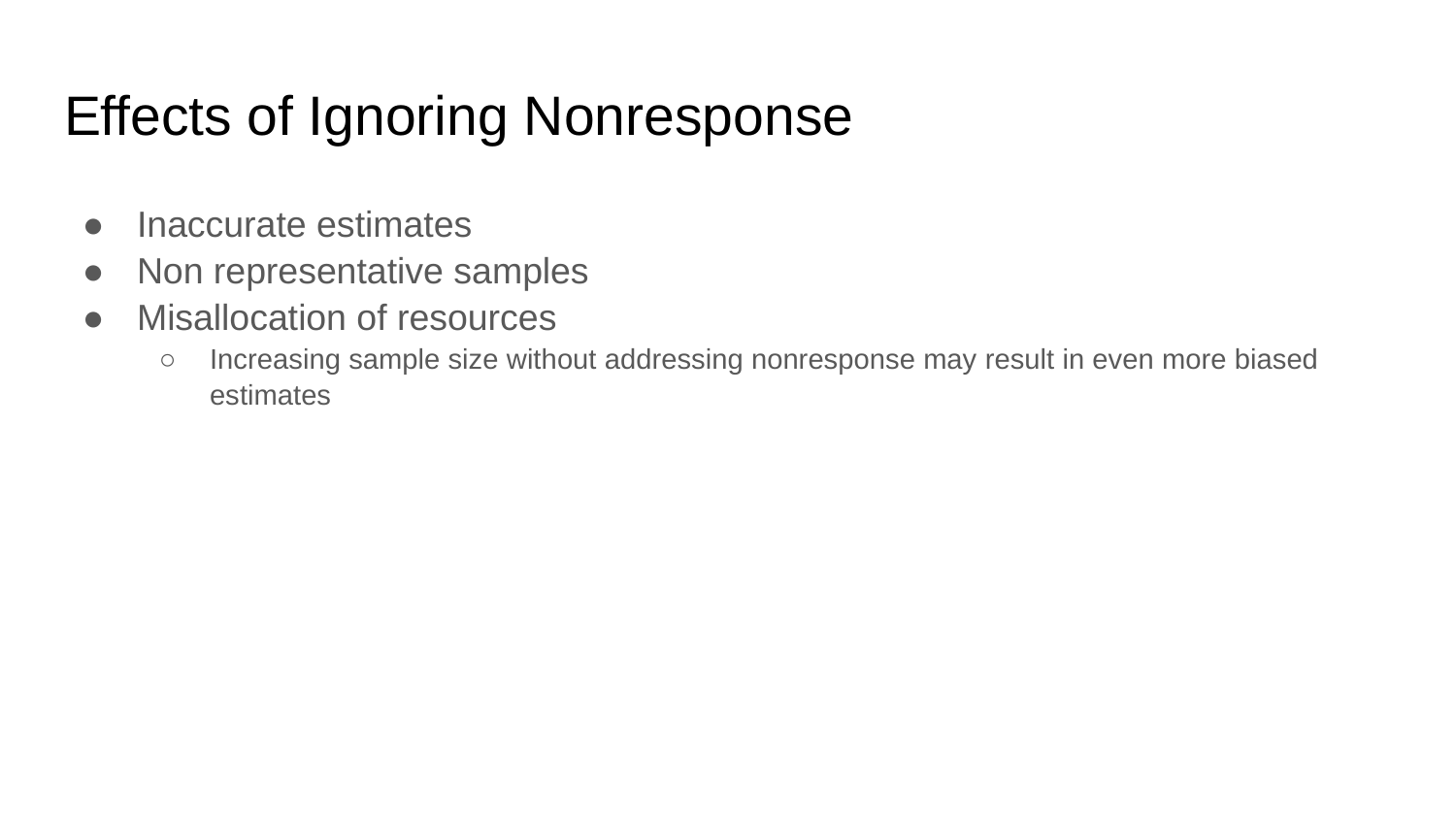

# Effects of Ignoring Nonresponse
Inaccurate estimates
Non representative samples
Misallocation of resources
Increasing sample size without addressing nonresponse may result in even more biased estimates